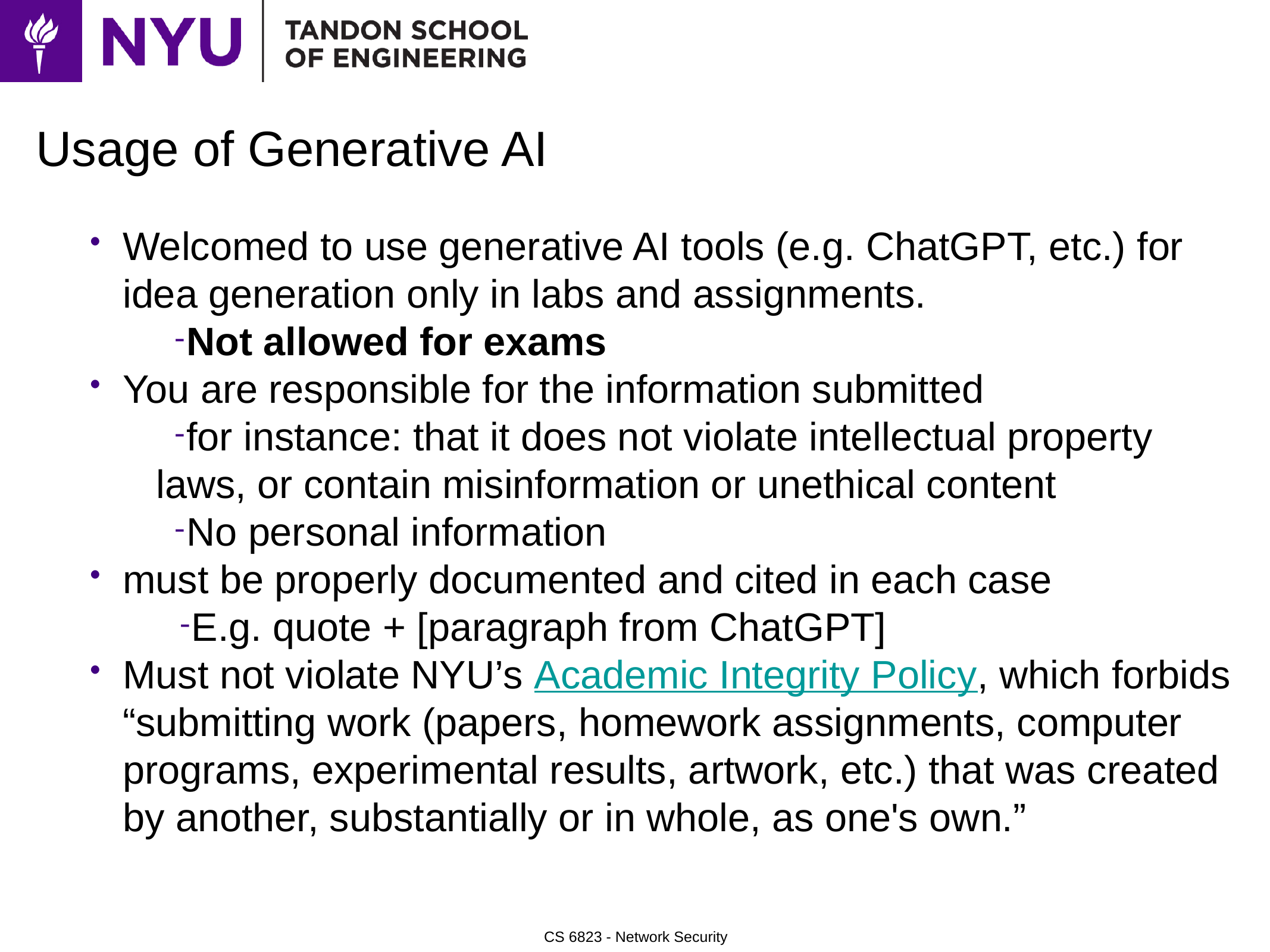

# Usage of Generative AI
Welcomed to use generative AI tools (e.g. ChatGPT, etc.) for idea generation only in labs and assignments.
Not allowed for exams
You are responsible for the information submitted
for instance: that it does not violate intellectual property laws, or contain misinformation or unethical content
No personal information
must be properly documented and cited in each case
E.g. quote + [paragraph from ChatGPT]
Must not violate NYU’s Academic Integrity Policy, which forbids “submitting work (papers, homework assignments, computer programs, experimental results, artwork, etc.) that was created by another, substantially or in whole, as one's own.”